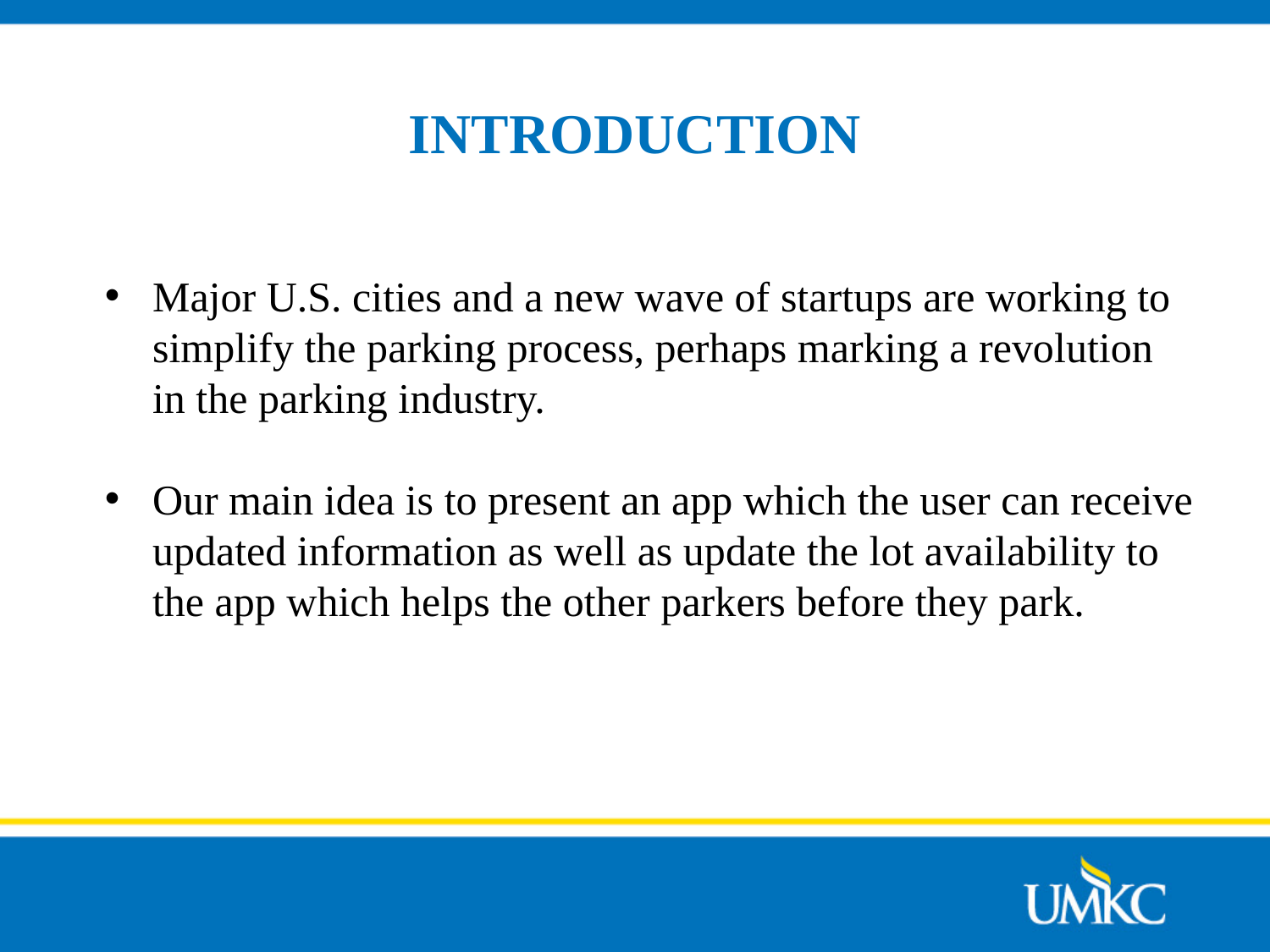

INTRODUCTION
Major U.S. cities and a new wave of startups are working to simplify the parking process, perhaps marking a revolution in the parking industry.

Our main idea is to present an app which the user can receive updated information as well as update the lot availability to the app which helps the other parkers before they park.